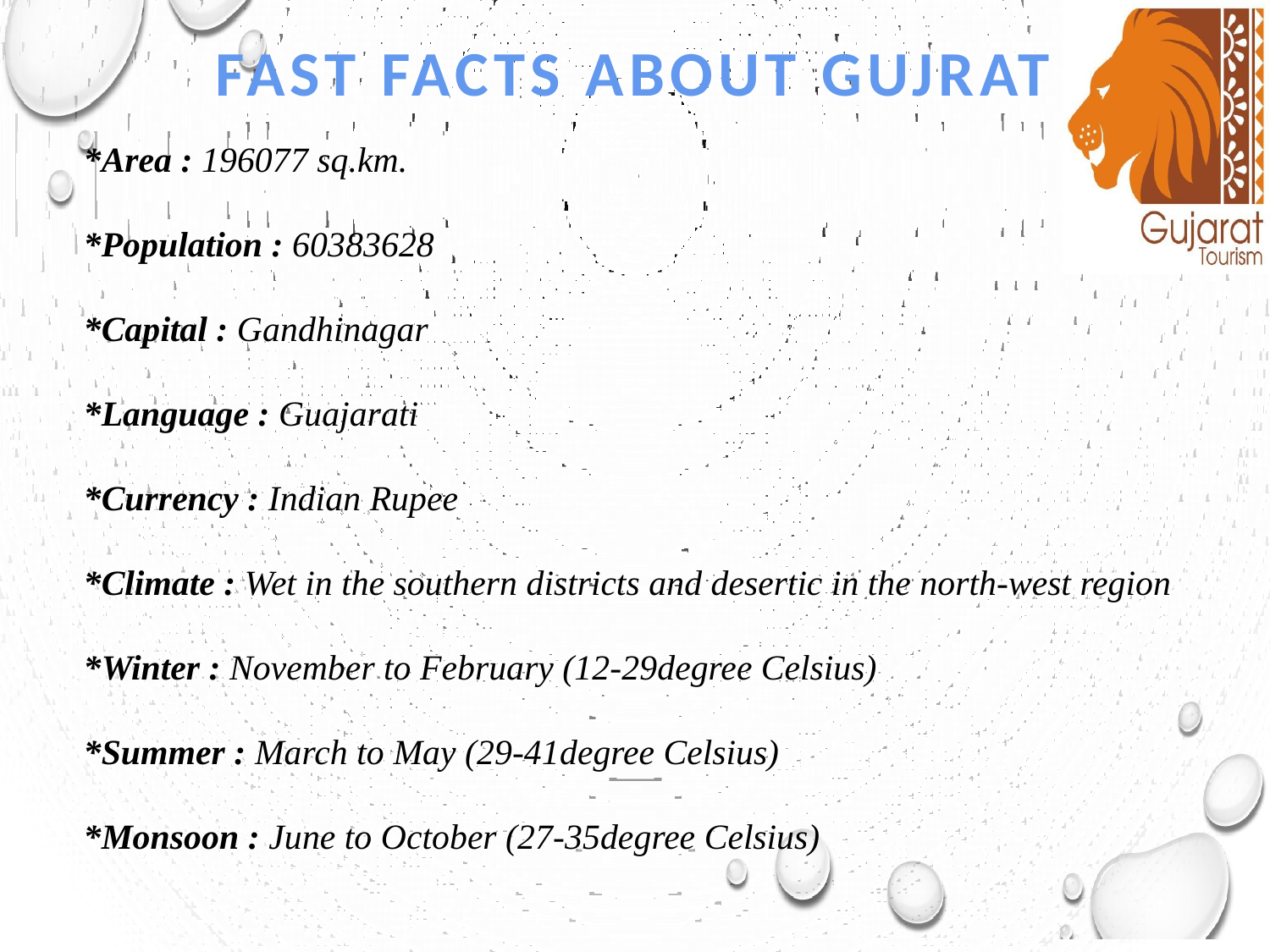

FAST FACTS ABOUT GUJRAT
# *Area : 196077 sq.km. *Population : 60383628 *Capital : Gandhinagar *Language : Guajarati *Currency : Indian Rupee *Climate : Wet in the southern districts and desertic in the north-west region *Winter : November to February (12-29degree Celsius) *Summer : March to May (29-41degree Celsius) *Monsoon : June to October (27-35degree Celsius)